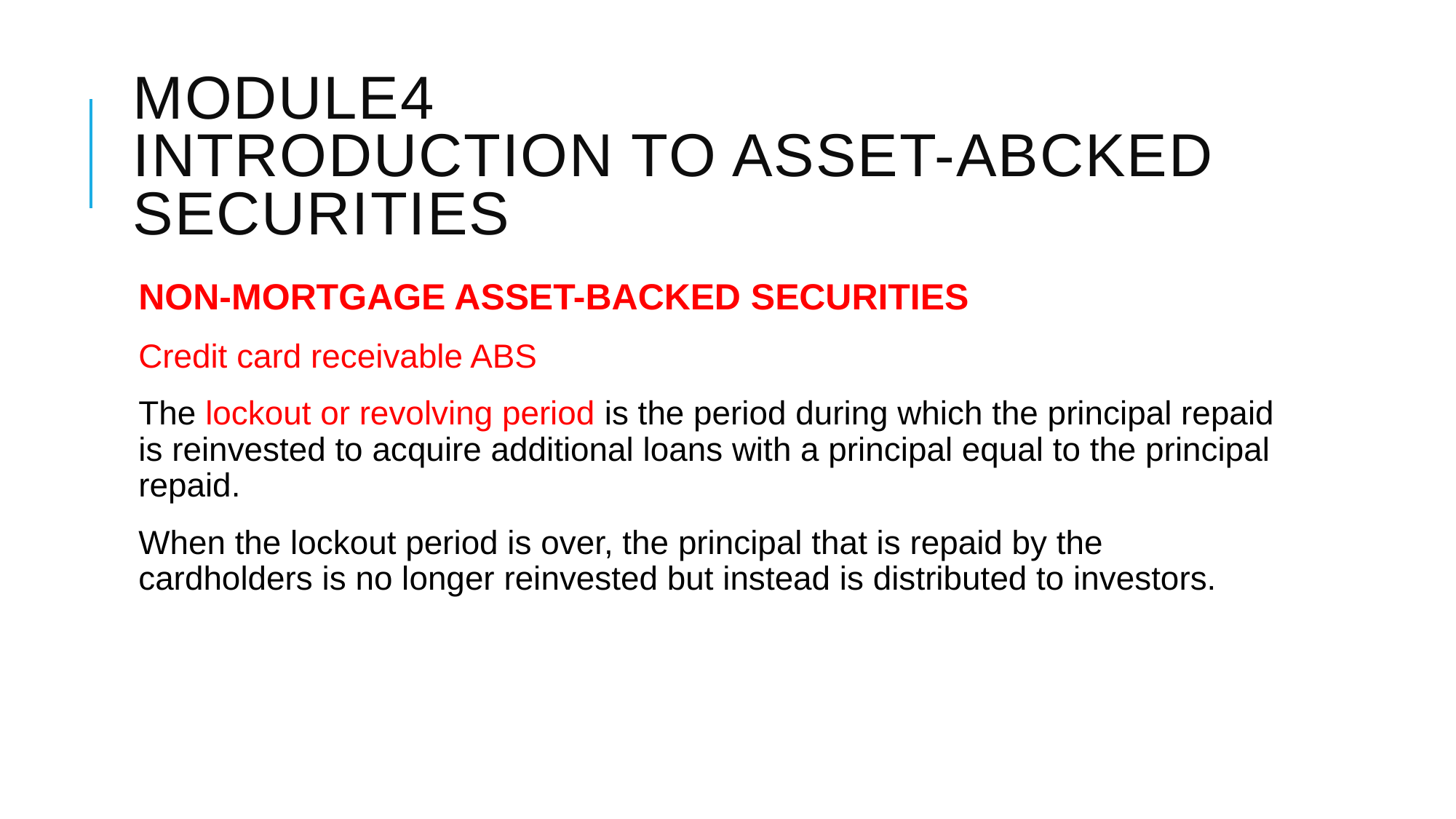

# Module4 Introduction to ASSET-ABCKED SECURITIES
NON-MORTGAGE ASSET-BACKED SECURITIES
Credit card receivable ABS
The lockout or revolving period is the period during which the principal repaid is reinvested to acquire additional loans with a principal equal to the principal repaid.
When the lockout period is over, the principal that is repaid by the cardholders is no longer reinvested but instead is distributed to investors.